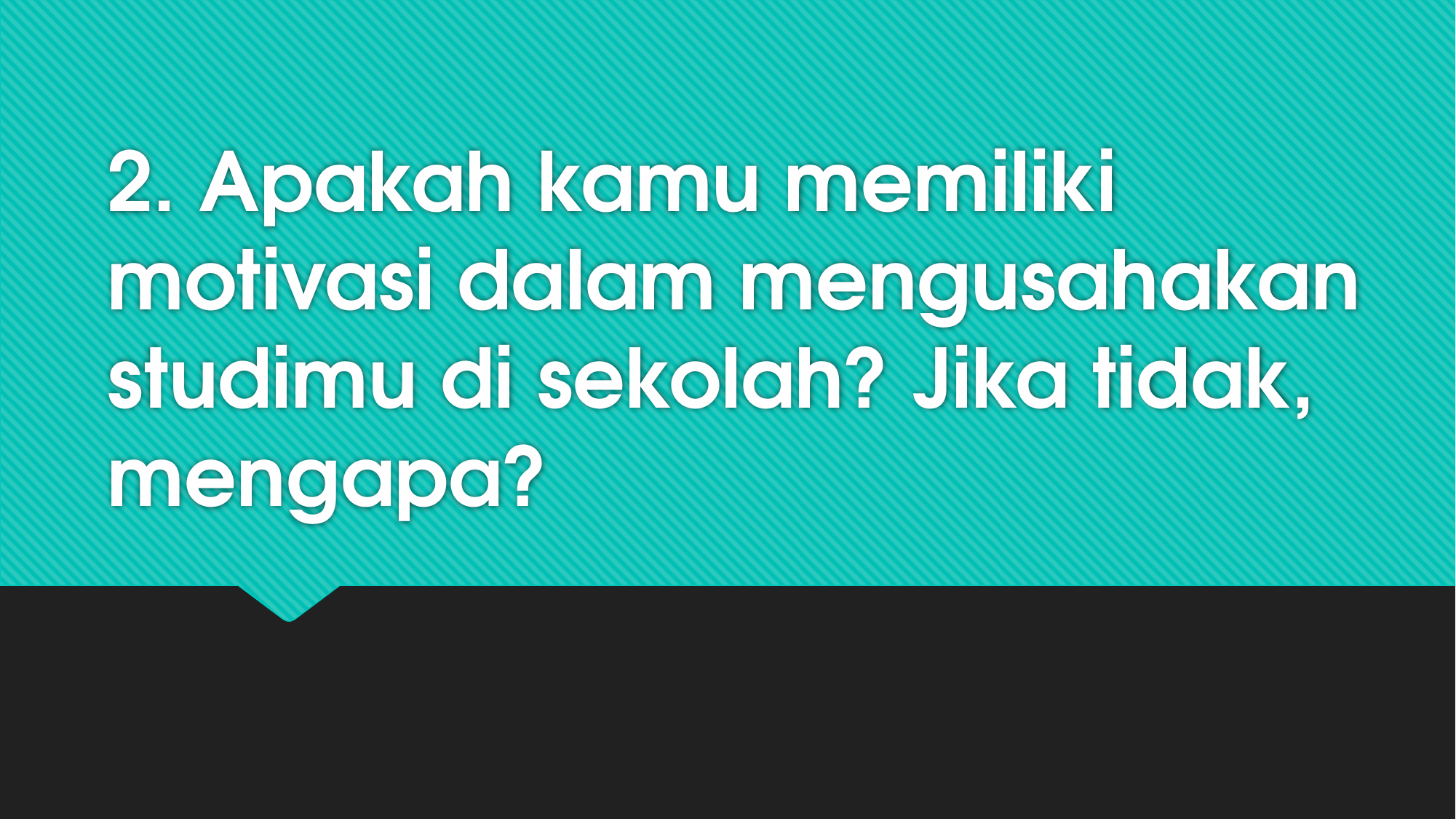

# 2. Apakah kamu memiliki  motivasi dalam mengusahakan studimu di sekolah? Jika tidak, mengapa?